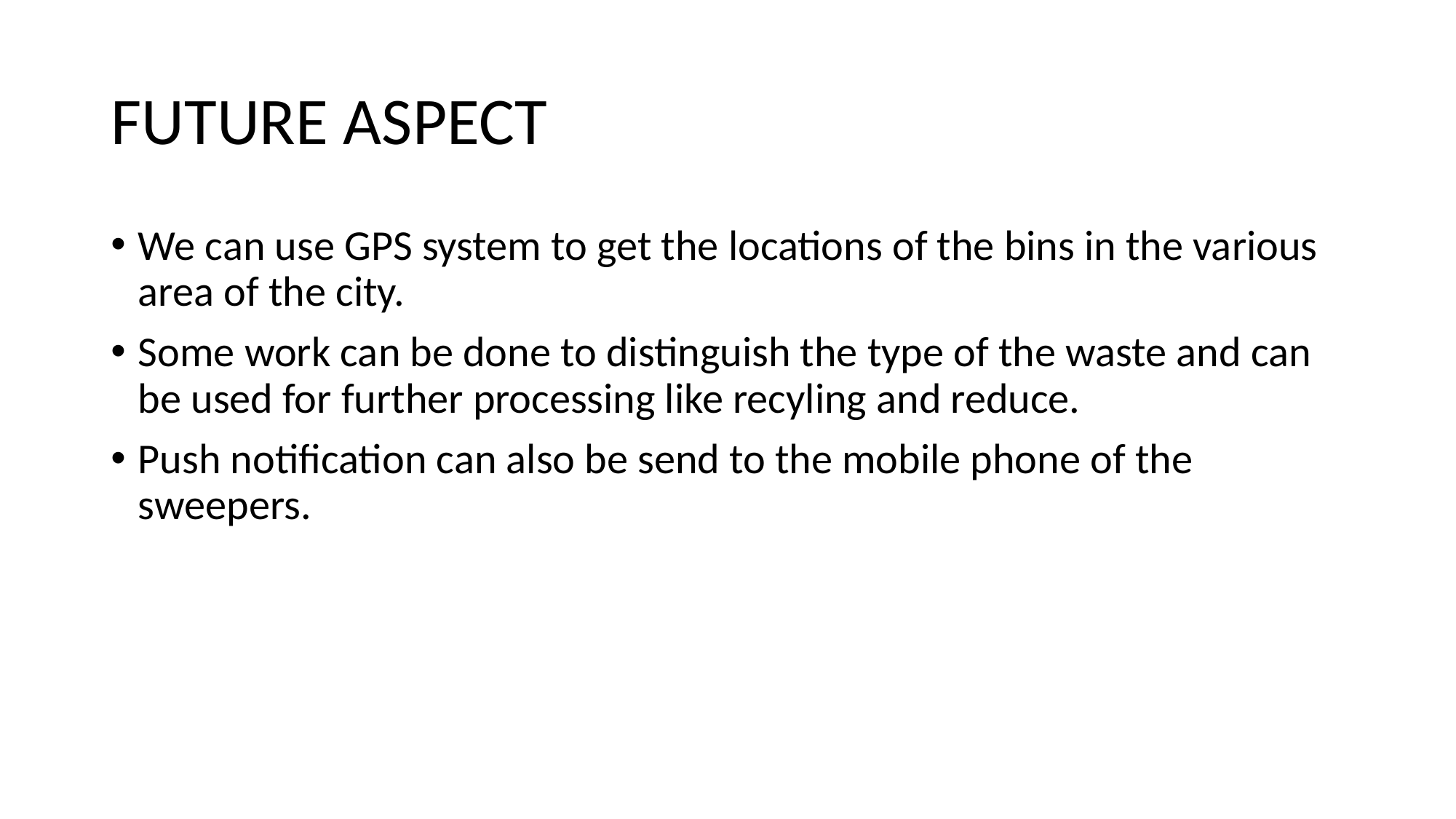

# FUTURE ASPECT
We can use GPS system to get the locations of the bins in the various area of the city.
Some work can be done to distinguish the type of the waste and can be used for further processing like recyling and reduce.
Push notification can also be send to the mobile phone of the sweepers.